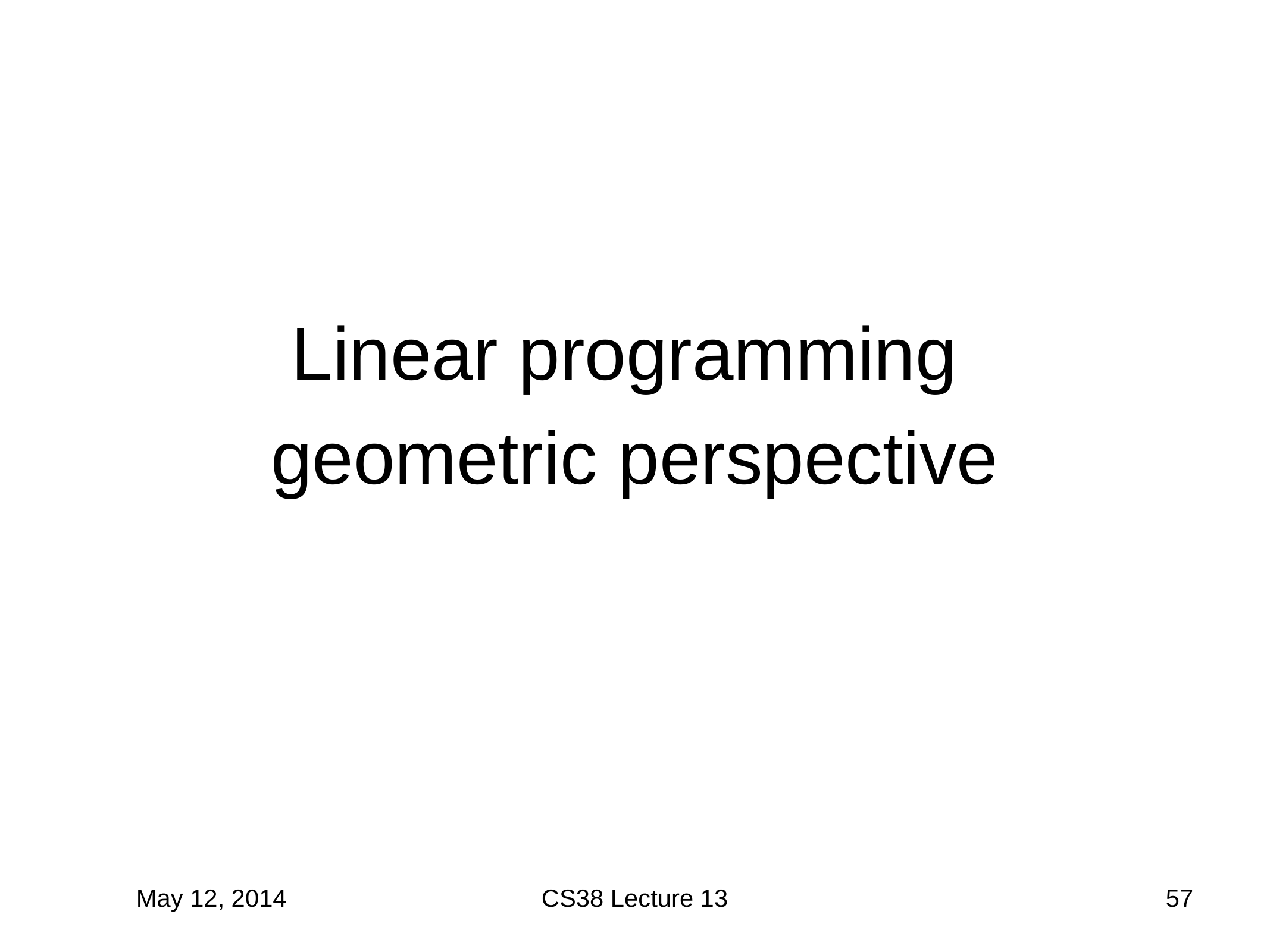

Linear programming
geometric perspective

May 12, 2014
CS38 Lecture 13
57